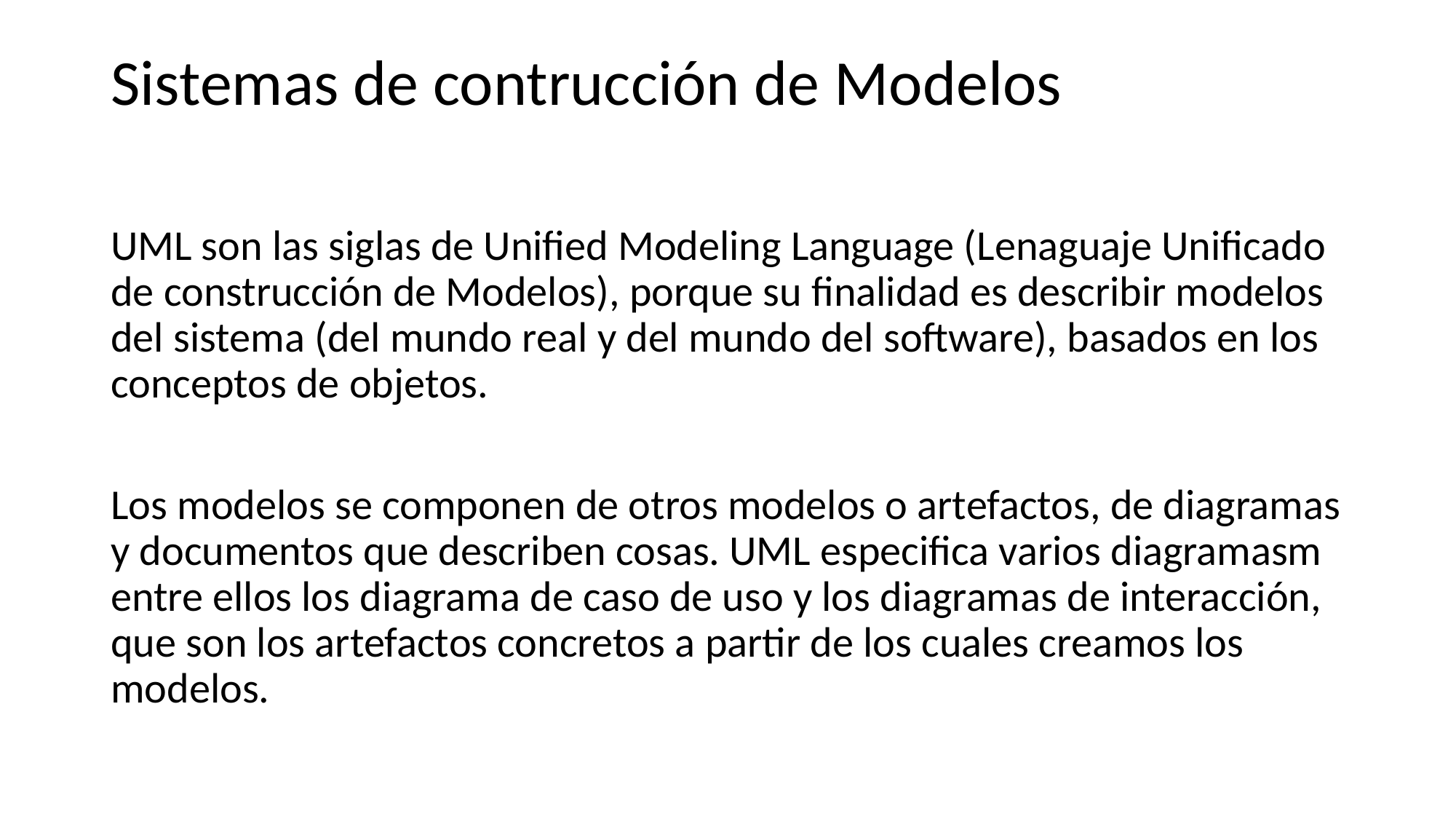

# Sistemas de contrucción de Modelos
UML son las siglas de Unified Modeling Language (Lenaguaje Unificado de construcción de Modelos), porque su finalidad es describir modelos del sistema (del mundo real y del mundo del software), basados en los conceptos de objetos.

Los modelos se componen de otros modelos o artefactos, de diagramas y documentos que describen cosas. UML especifica varios diagramasm entre ellos los diagrama de caso de uso y los diagramas de interacción, que son los artefactos concretos a partir de los cuales creamos los modelos.